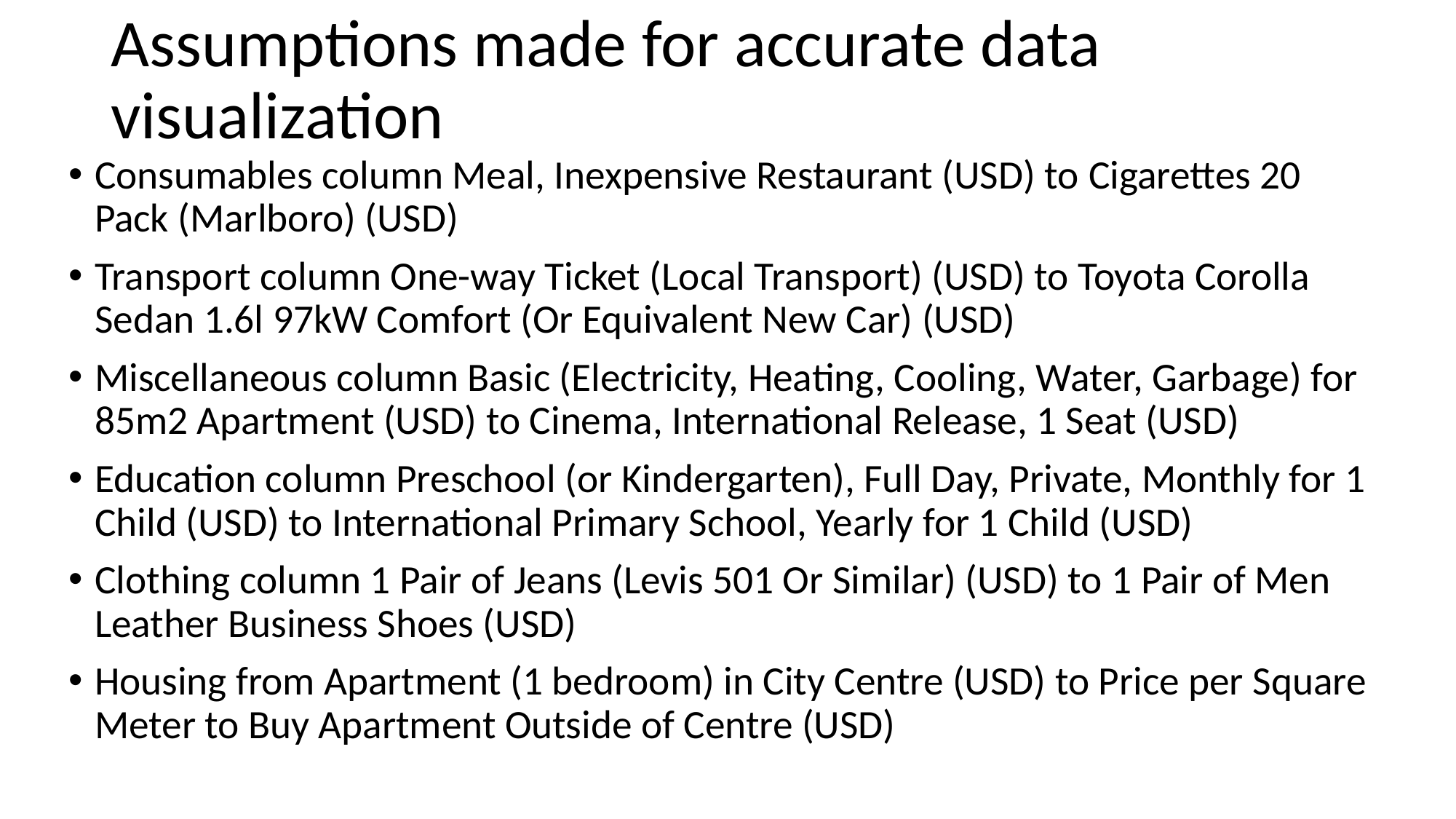

# Assumptions made for accurate data visualization
Consumables column Meal, Inexpensive Restaurant (USD) to Cigarettes 20 Pack (Marlboro) (USD)
Transport column One-way Ticket (Local Transport) (USD) to Toyota Corolla Sedan 1.6l 97kW Comfort (Or Equivalent New Car) (USD)
Miscellaneous column Basic (Electricity, Heating, Cooling, Water, Garbage) for 85m2 Apartment (USD) to Cinema, International Release, 1 Seat (USD)
Education column Preschool (or Kindergarten), Full Day, Private, Monthly for 1 Child (USD) to International Primary School, Yearly for 1 Child (USD)
Clothing column 1 Pair of Jeans (Levis 501 Or Similar) (USD) to 1 Pair of Men Leather Business Shoes (USD)
Housing from Apartment (1 bedroom) in City Centre (USD) to Price per Square Meter to Buy Apartment Outside of Centre (USD)